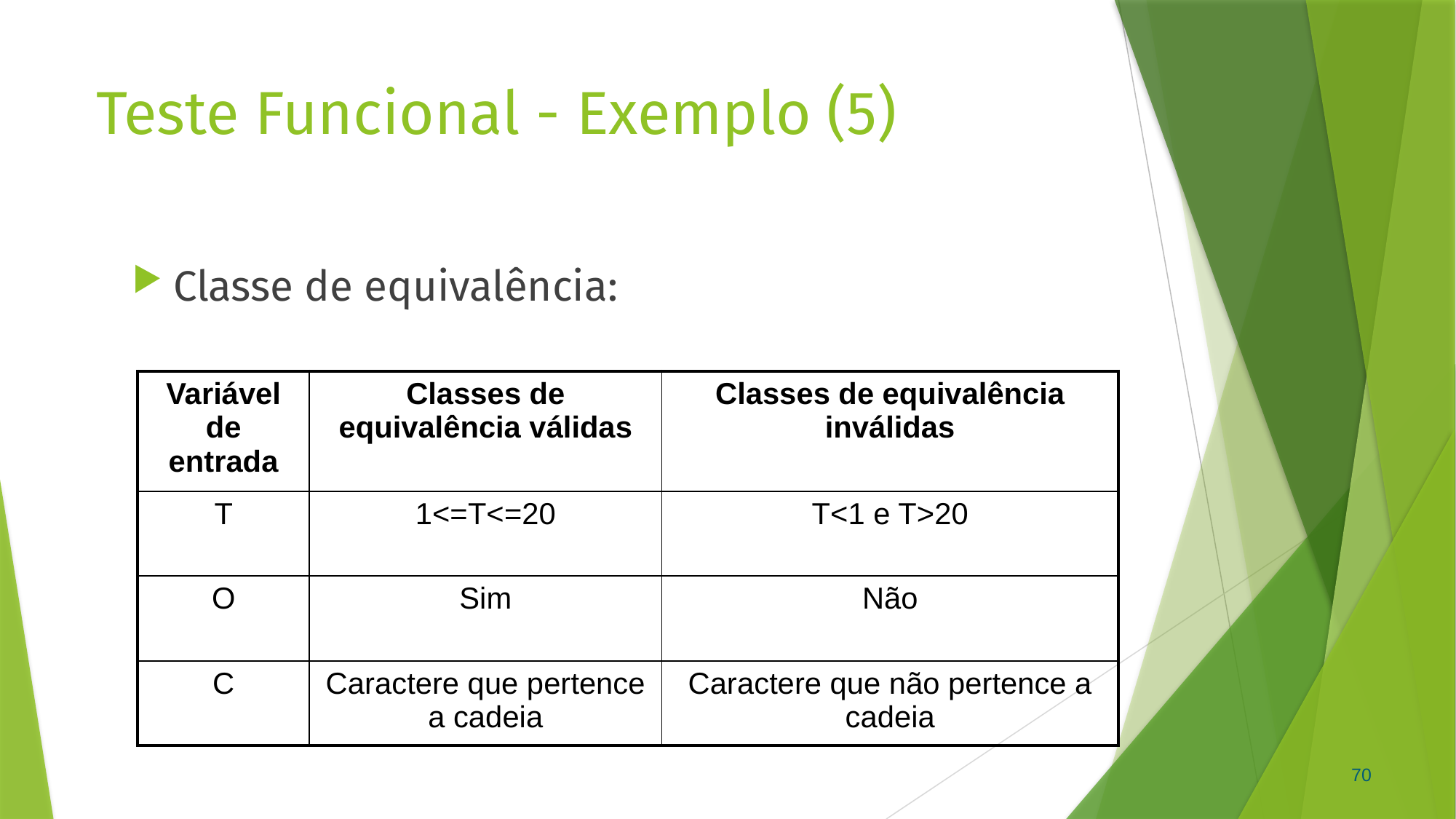

# Teste Funcional - Exemplo (5)

Classe de equivalência:

| Variável de entrada | Classes de equivalência válidas | Classes de equivalência inválidas |
| --- | --- | --- |
| T | 1<=T<=20 | T<1 e T>20 |
| O | Sim | Não |
| C | Caractere que pertence a cadeia | Caractere que não pertence a cadeia |
70